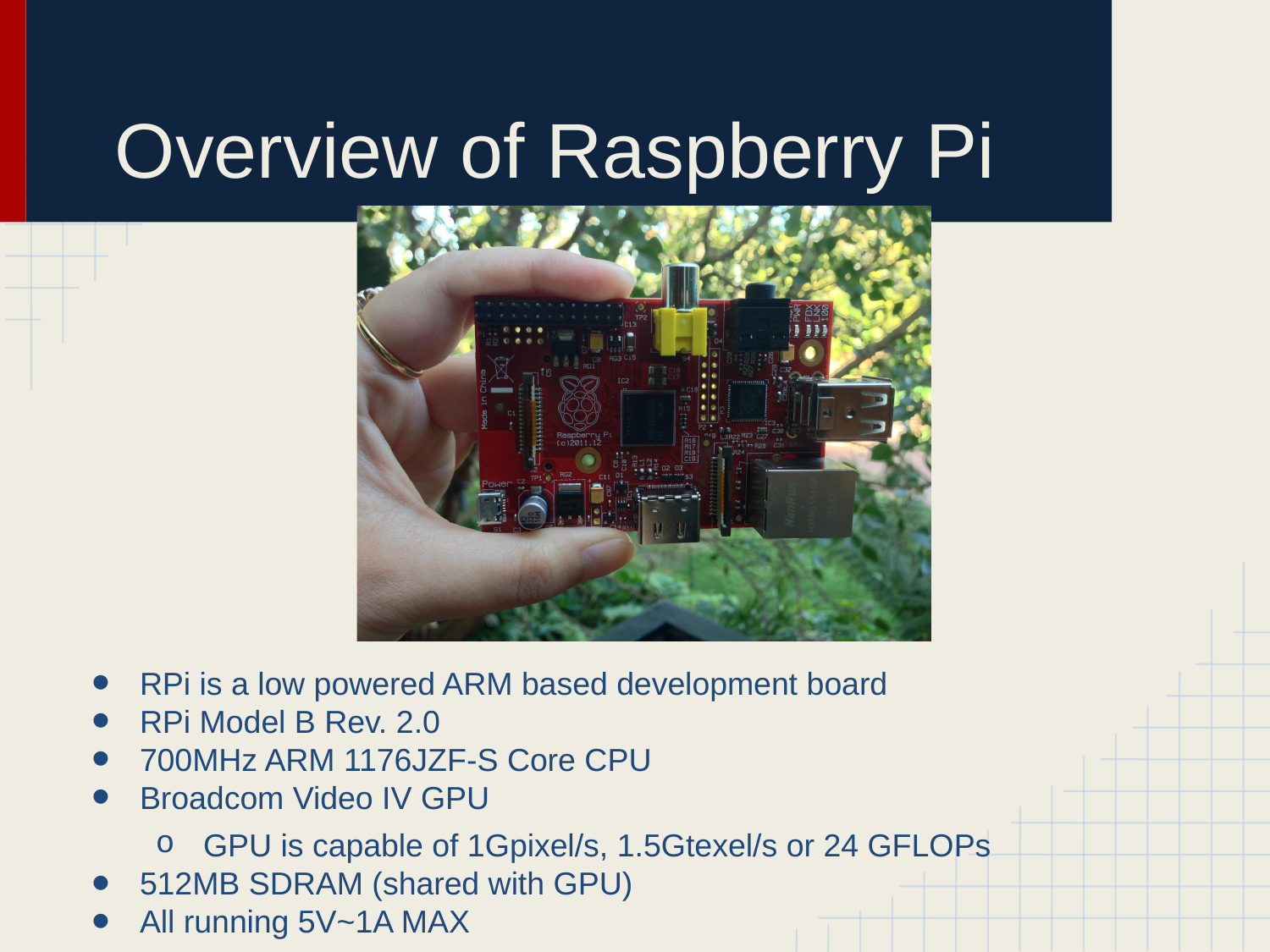

# Overview of Raspberry Pi

RPi is a low powered ARM based development board
RPi Model B Rev. 2.0
700MHz ARM 1176JZF-S Core CPU
Broadcom Video IV GPU
GPU is capable of 1Gpixel/s, 1.5Gtexel/s or 24 GFLOPs
512MB SDRAM (shared with GPU)
All running 5V~1A MAX